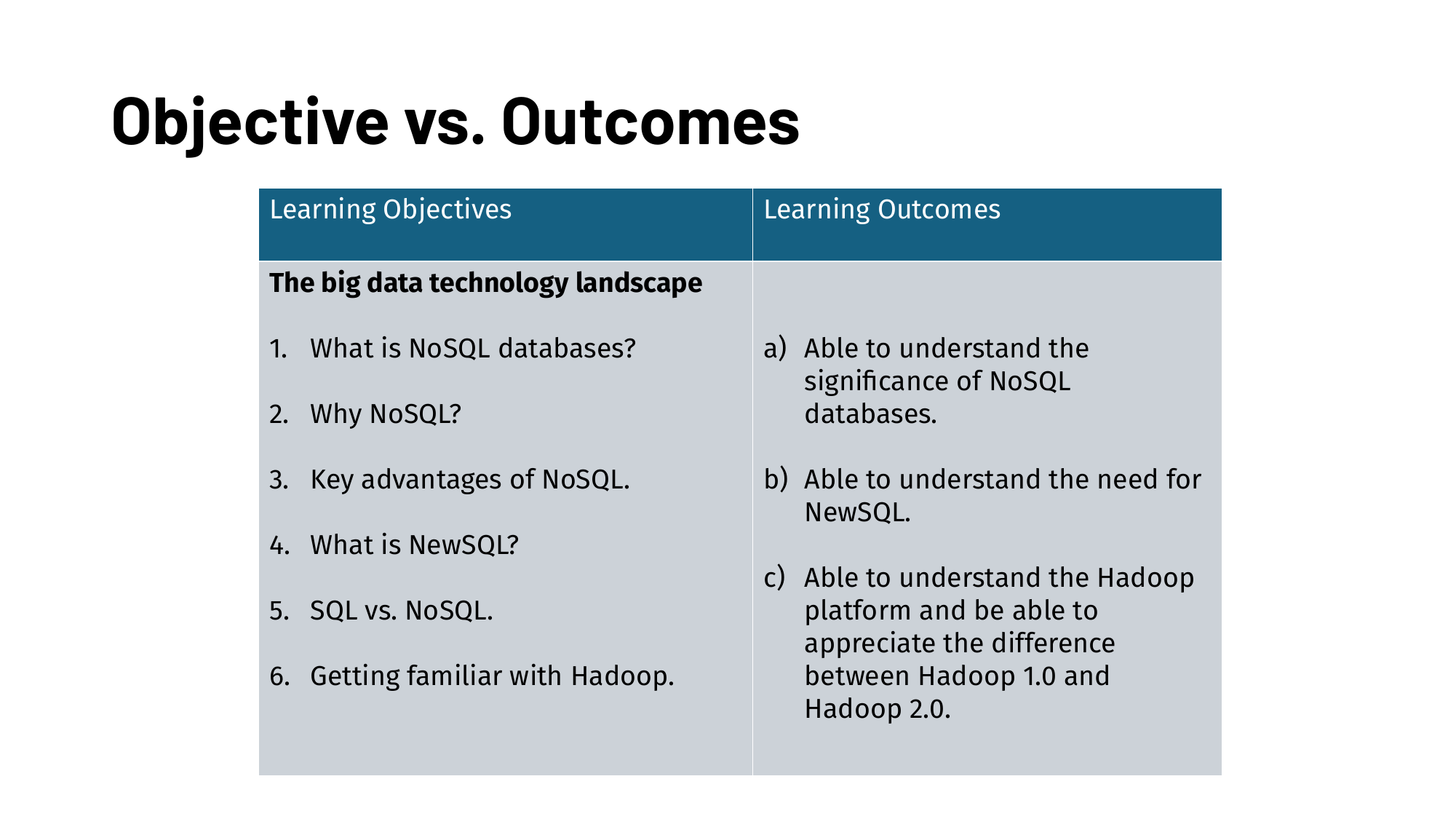

# Objective vs. Outcomes
| Learning Objectives | Learning Outcomes |
| --- | --- |
| The big data technology landscape What is NoSQL databases? Why NoSQL? Key advantages of NoSQL. What is NewSQL? SQL vs. NoSQL. Getting familiar with Hadoop. | Able to understand the significance of NoSQL databases. Able to understand the need for NewSQL. Able to understand the Hadoop platform and be able to appreciate the difference between Hadoop 1.0 and Hadoop 2.0. |